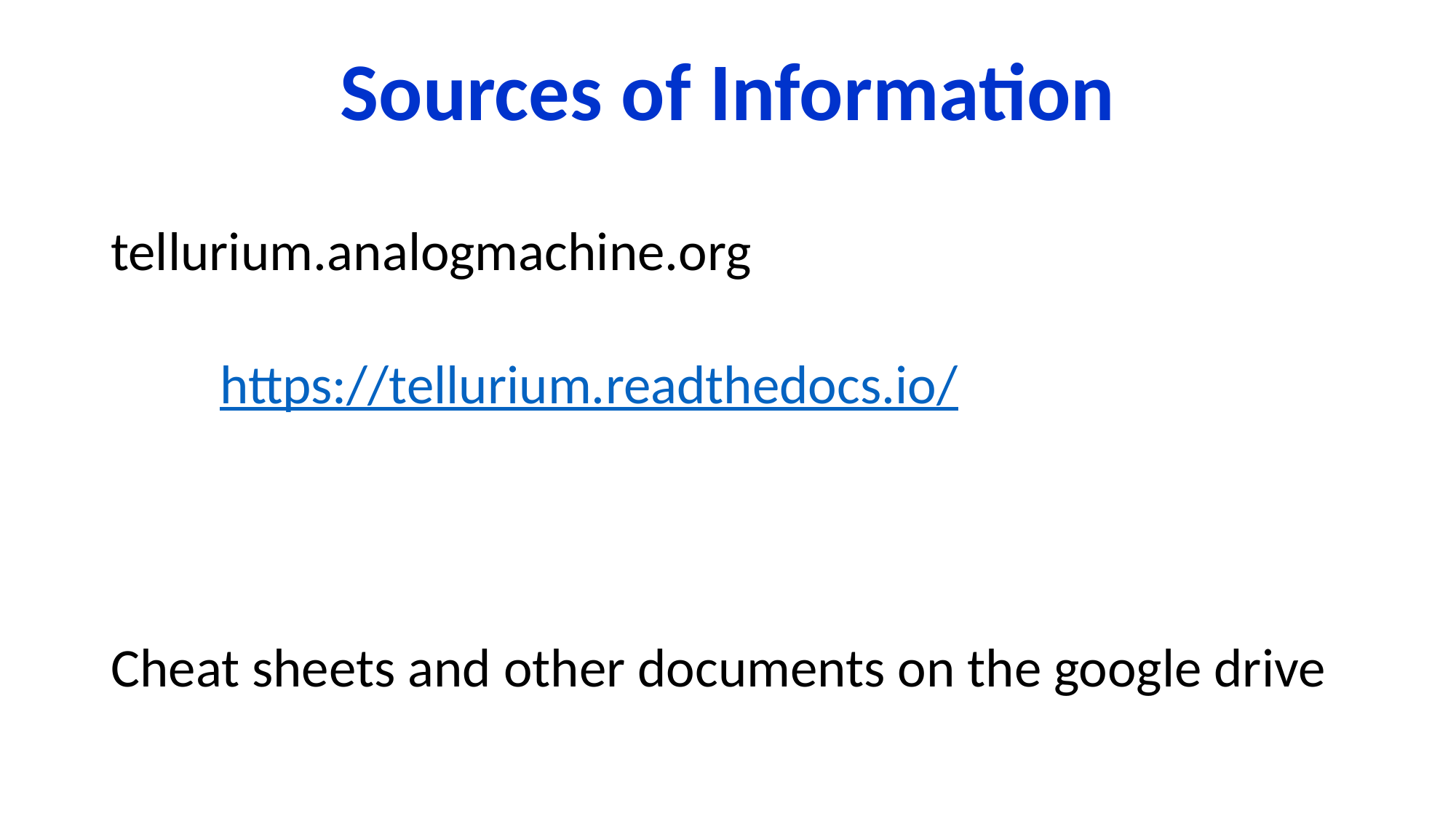

# Sources of Information
tellurium.analogmachine.org

	https://tellurium.readthedocs.io/

Cheat sheets and other documents on the google drive